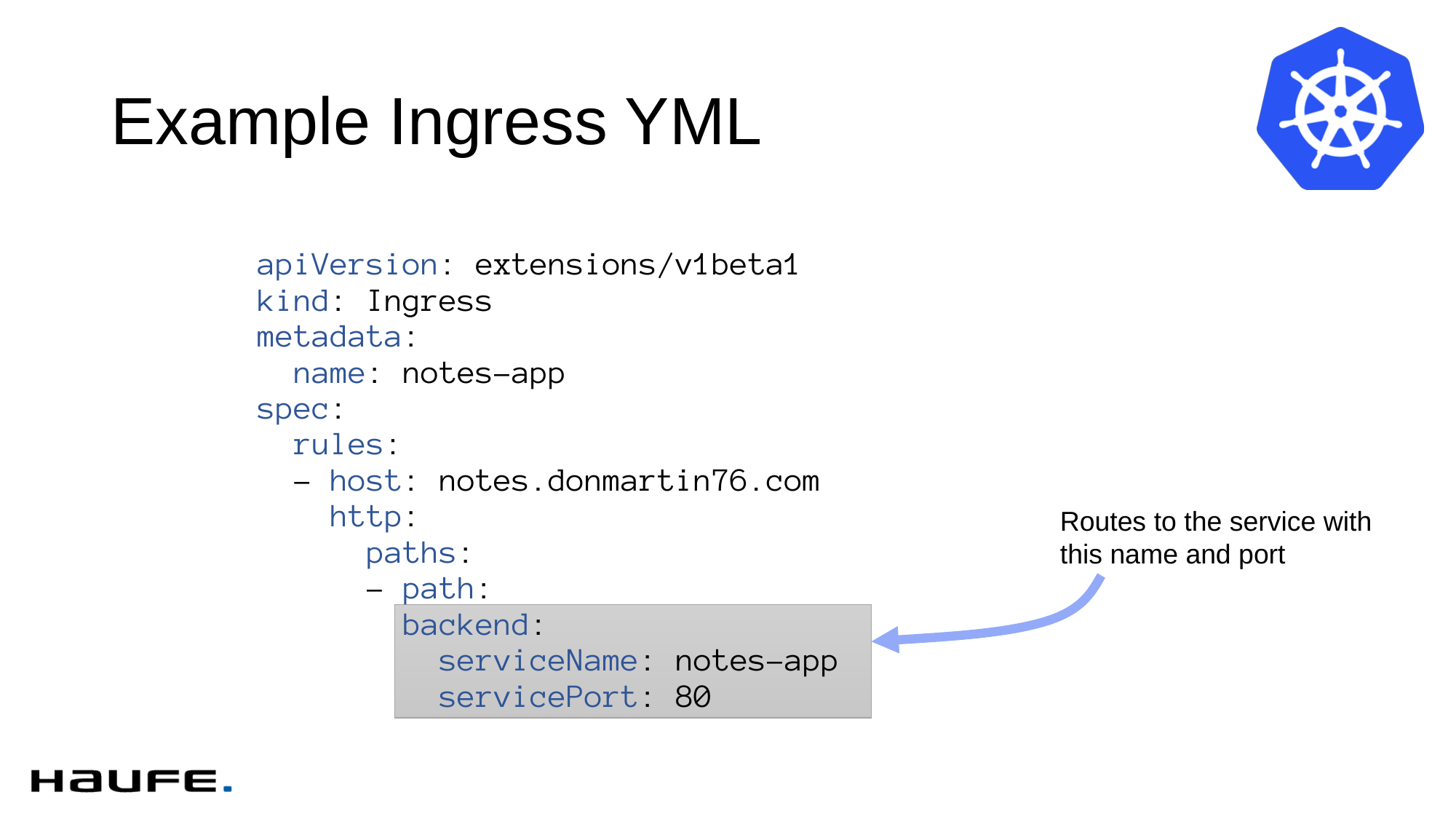

# Example Ingress YML
apiVersion: extensions/v1beta1
kind: Ingress
metadata:
  name: notes-app
spec:
  rules:
  - host: notes.donmartin76.com
    http:
      paths:
      - path:
        backend:
          serviceName: notes-app
          servicePort: 80
Routes to the service with
this name and port